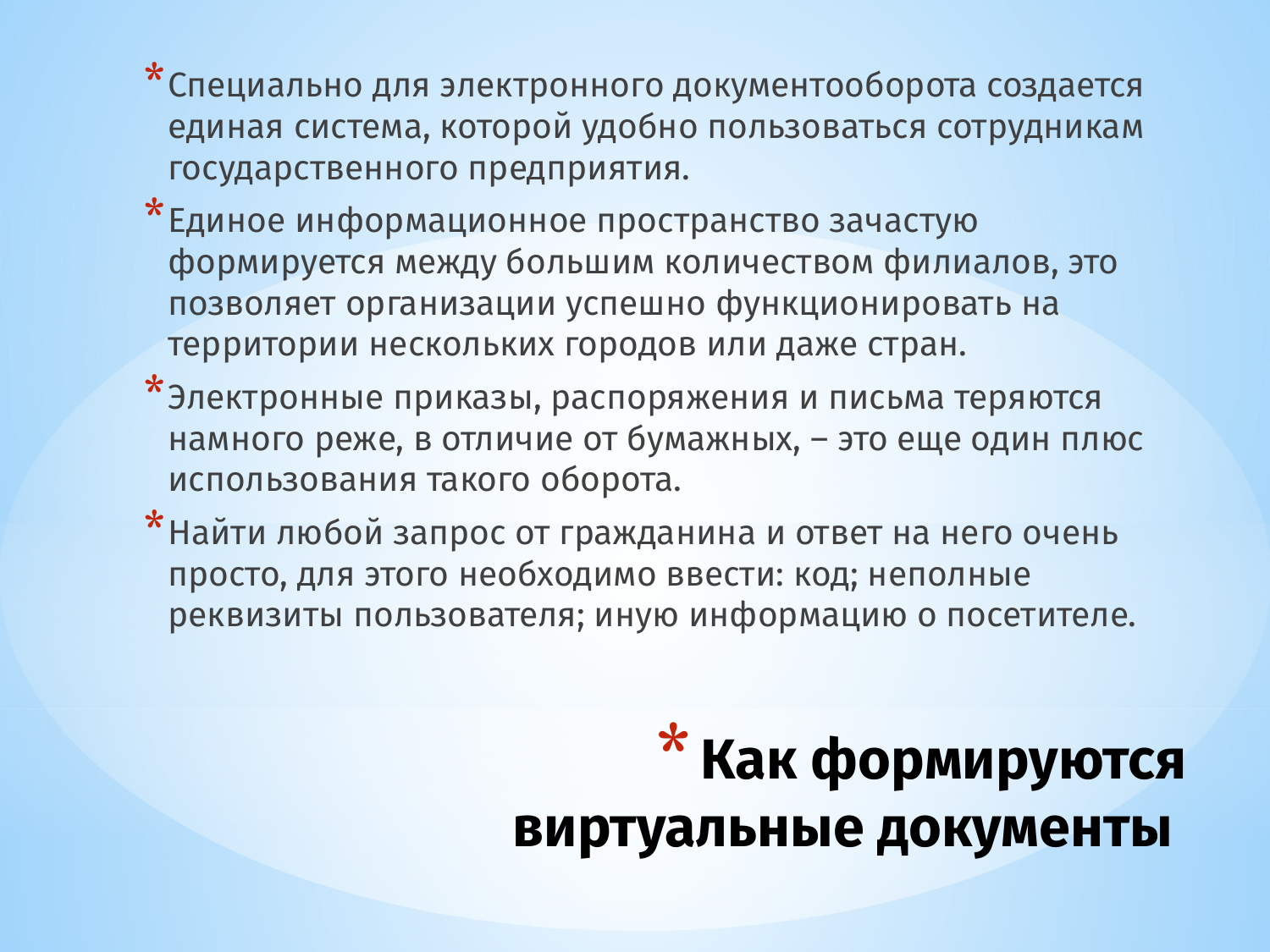

Специально для электронного документооборота создается единая система, которой удобно пользоваться сотрудникам государственного предприятия.
Единое информационное пространство зачастую формируется между большим количеством филиалов, это позволяет организации успешно функционировать на территории нескольких городов или даже стран.
Электронные приказы, распоряжения и письма теряются намного реже, в отличие от бумажных, – это еще один плюс использования такого оборота.
Найти любой запрос от гражданина и ответ на него очень просто, для этого необходимо ввести: код; неполные реквизиты пользователя; иную информацию о посетителе.

# Как формируются виртуальные документы